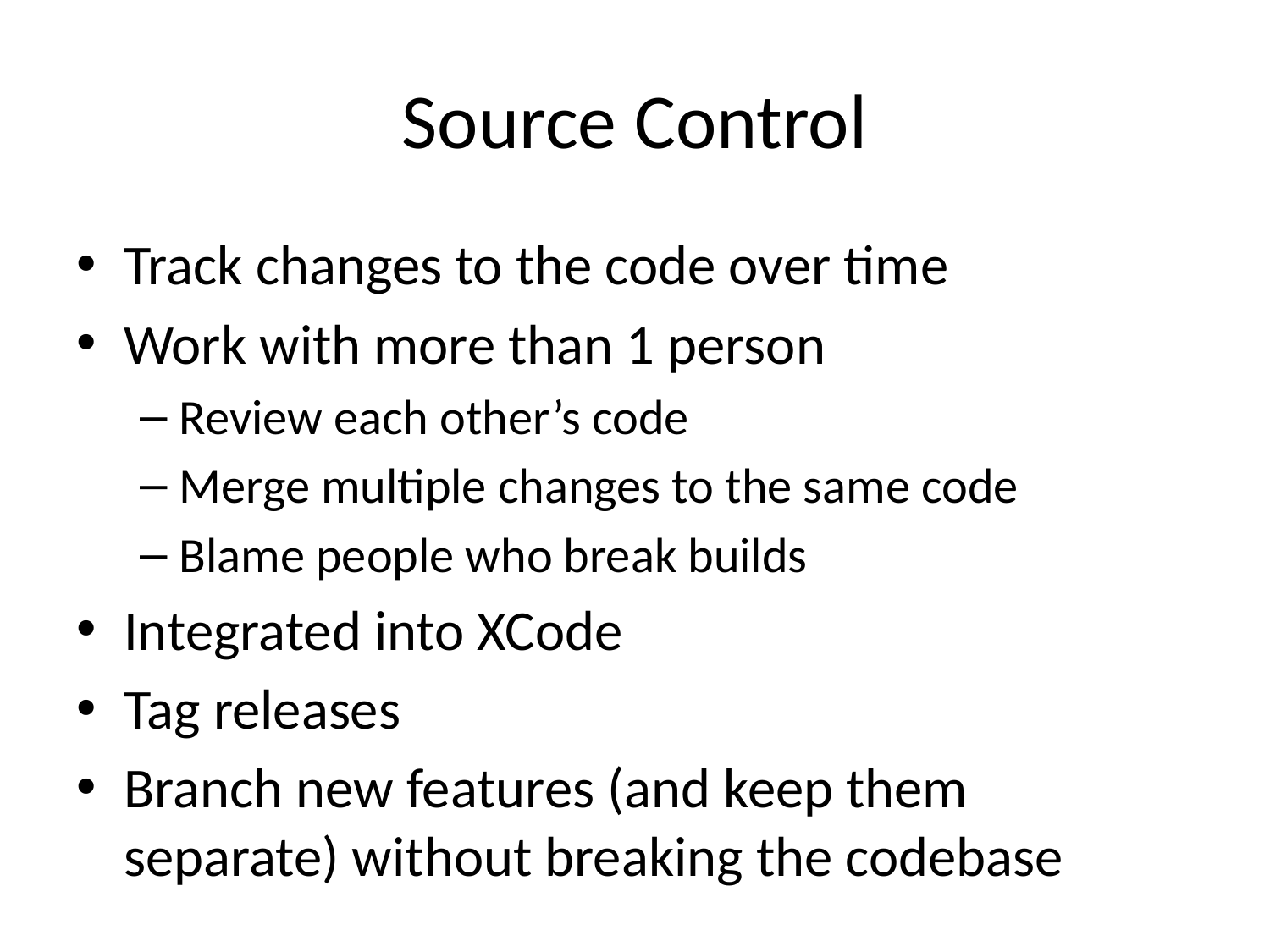

# Source Control
Track changes to the code over time
Work with more than 1 person
Review each other’s code
Merge multiple changes to the same code
Blame people who break builds
Integrated into XCode
Tag releases
Branch new features (and keep them separate) without breaking the codebase